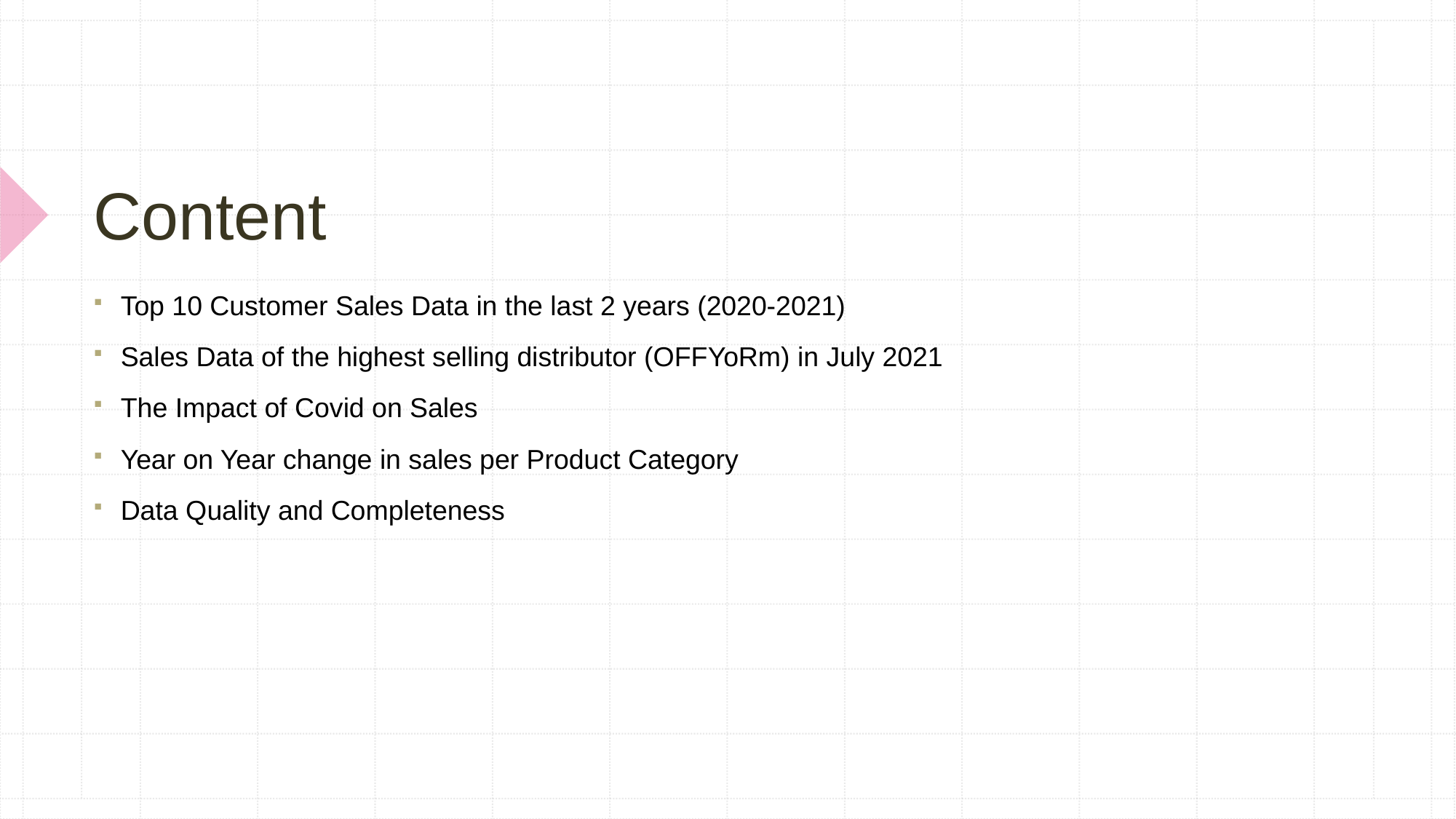

# Content
Top 10 Customer Sales Data in the last 2 years (2020-2021)
Sales Data of the highest selling distributor (OFFYoRm) in July 2021
The Impact of Covid on Sales
Year on Year change in sales per Product Category
Data Quality and Completeness